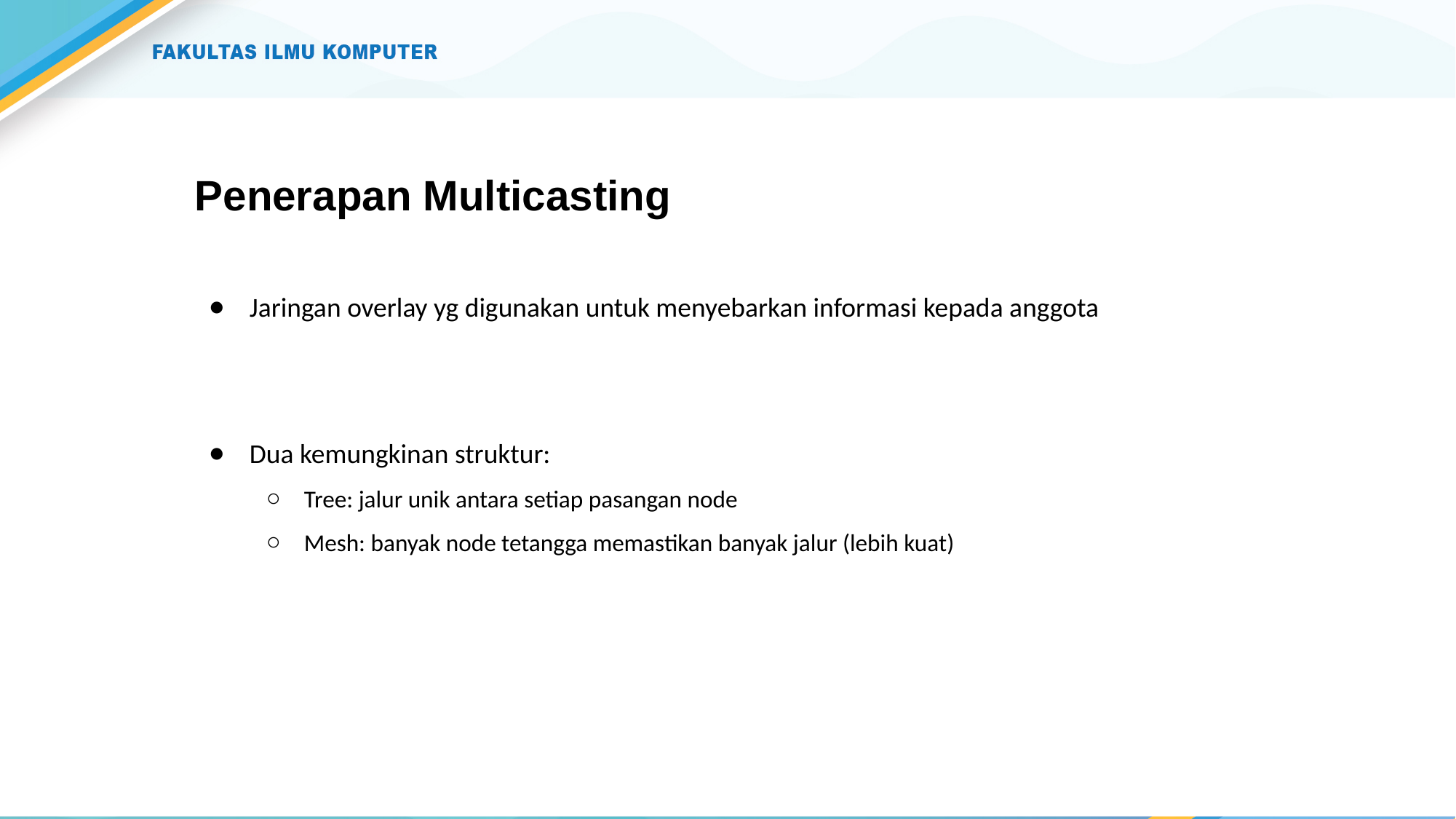

# Penerapan Multicasting
Jaringan overlay yg digunakan untuk menyebarkan informasi kepada anggota

Dua kemungkinan struktur:
Tree: jalur unik antara setiap pasangan node
Mesh: banyak node tetangga memastikan banyak jalur (lebih kuat)